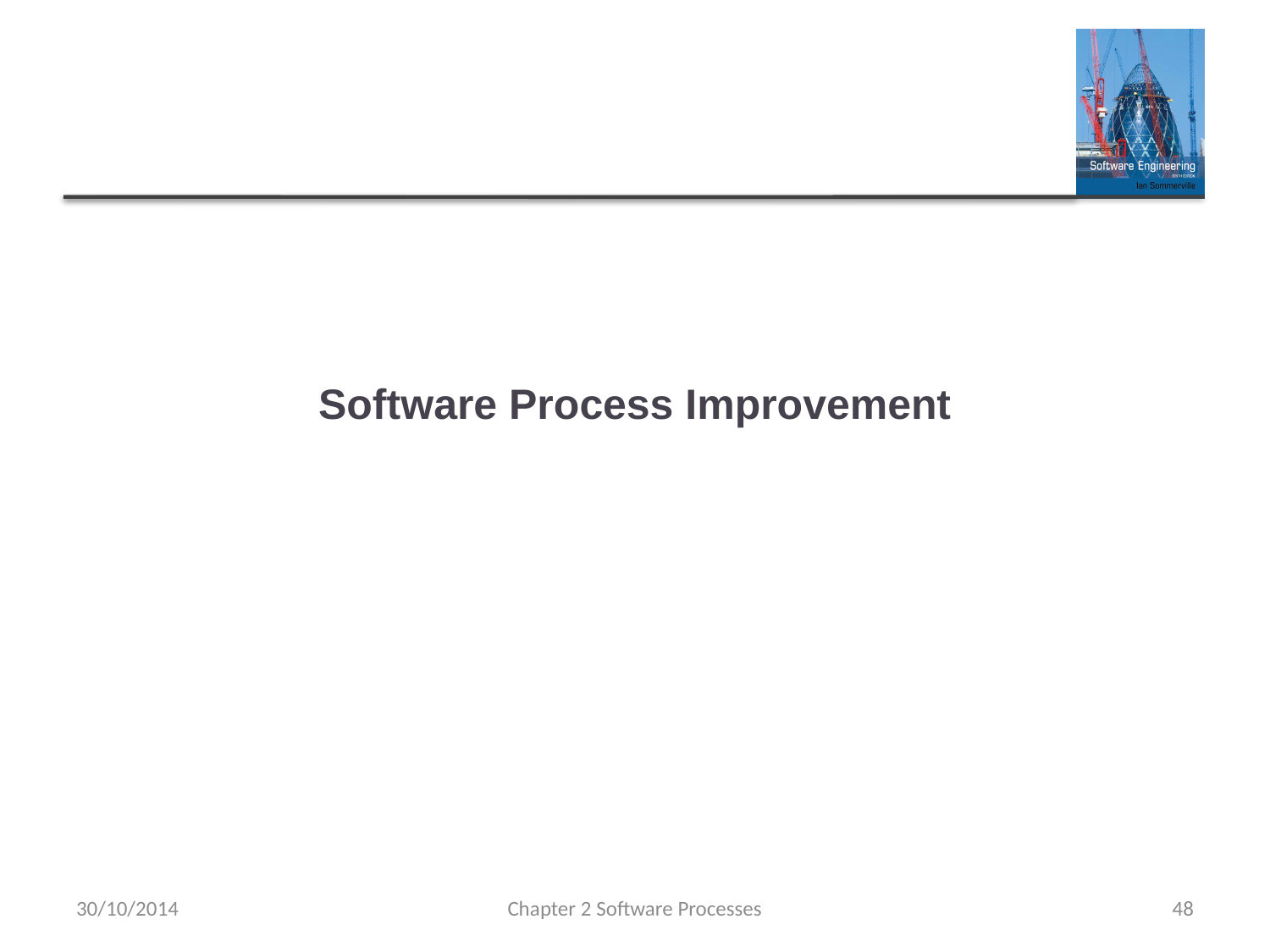

# Software Process Improvement
30/10/2014
Chapter 2 Software Processes
48